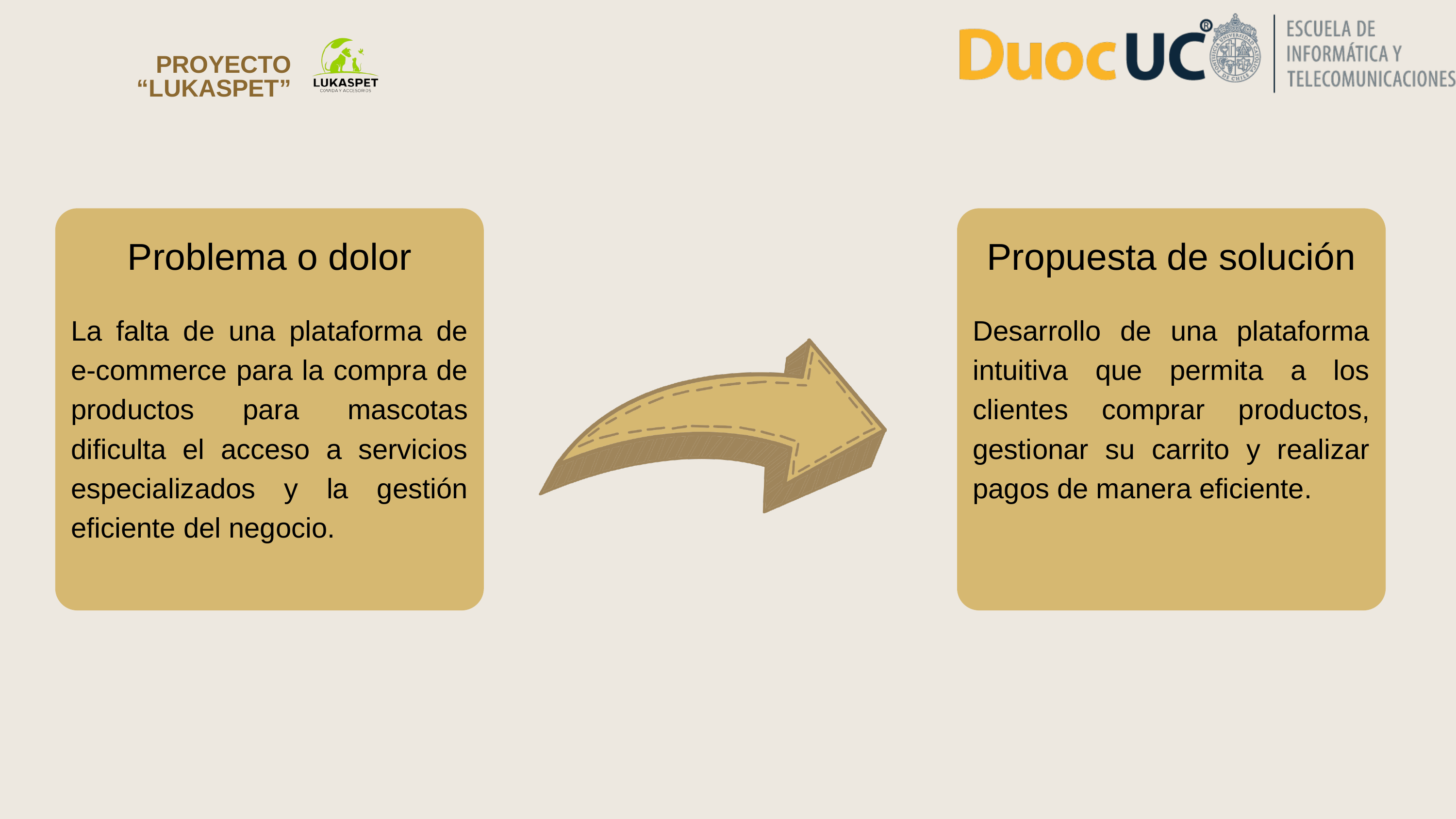

PROYECTO “LUKASPET”

Problema o dolor
Propuesta de solución
La falta de una plataforma de e-commerce para la compra de productos para mascotas dificulta el acceso a servicios especializados y la gestión eficiente del negocio.

Desarrollo de una plataforma intuitiva que permita a los clientes comprar productos, gestionar su carrito y realizar pagos de manera eficiente.